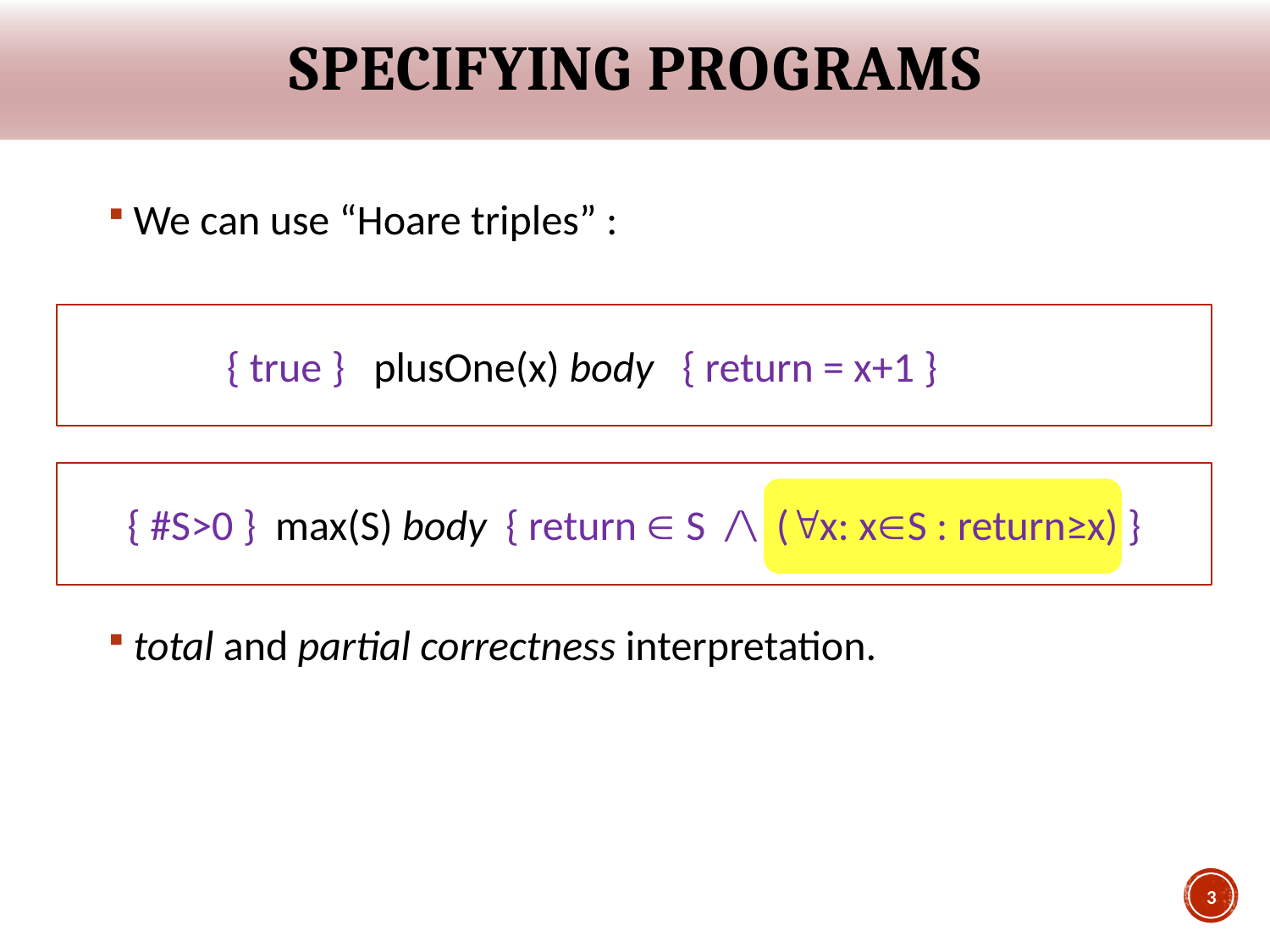

# Specifying programs
We can use “Hoare triples” :

total and partial correctness interpretation.

{ true }   plusOne(x) body   { return = x+1 }

{ #S>0 }  max(S) body  { return ∈ S  /\  (∀x: x∈S : return≥x) }
3